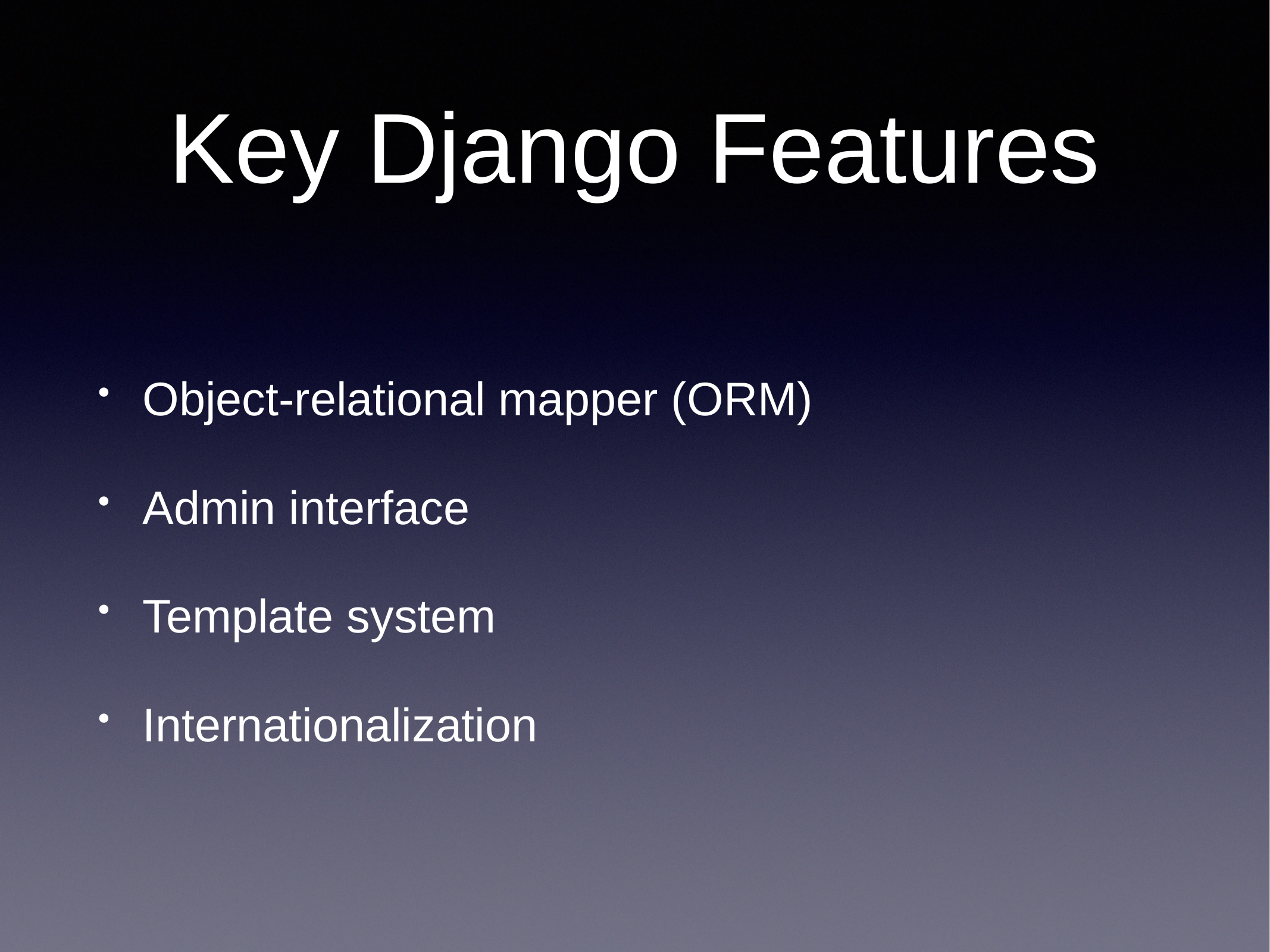

# Key Django Features
Object-relational mapper (ORM)
Admin interface
Template system
Internationalization